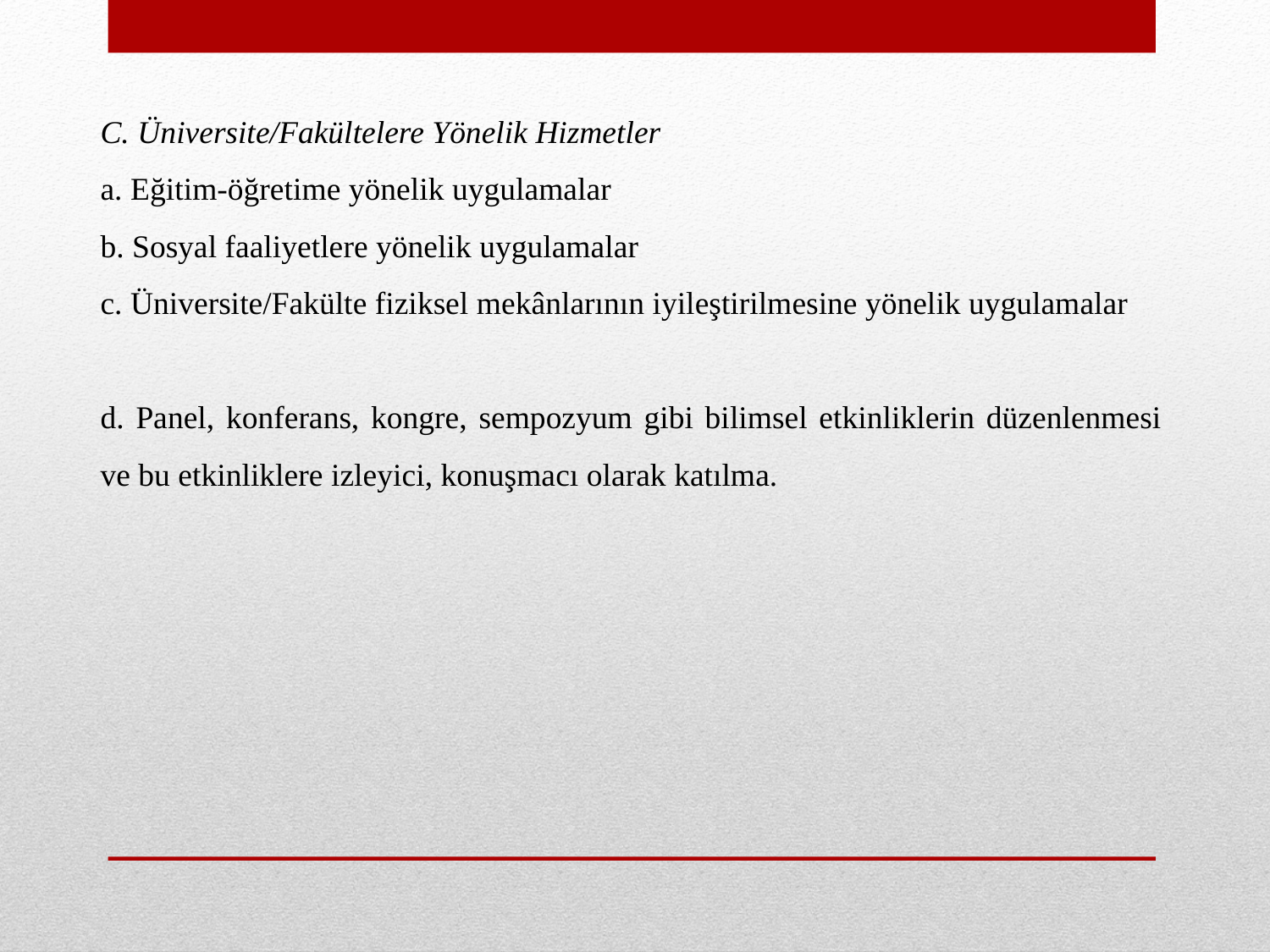

C. Üniversite/Fakültelere Yönelik Hizmetler
a. Eğitim-öğretime yönelik uygulamalar
b. Sosyal faaliyetlere yönelik uygulamalar
c. Üniversite/Fakülte fiziksel mekânlarının iyileştirilmesine yönelik uygulamalar

d. Panel, konferans, kongre, sempozyum gibi bilimsel etkinliklerin düzenlenmesi ve bu etkinliklere izleyici, konuşmacı olarak katılma.